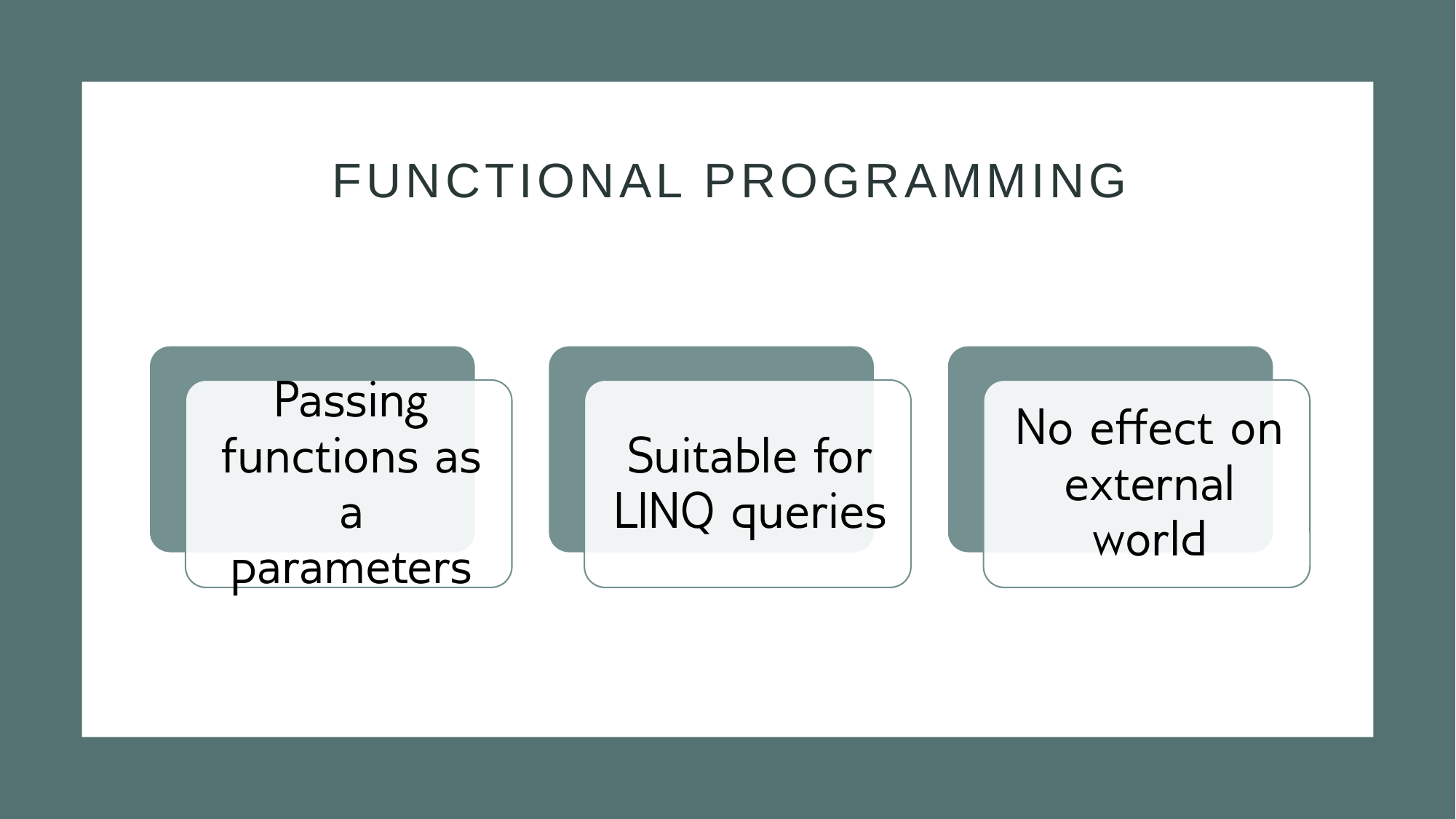

# Functional programming
Passing functions as a parameters
Suitable for LINQ queries
No effect on external world